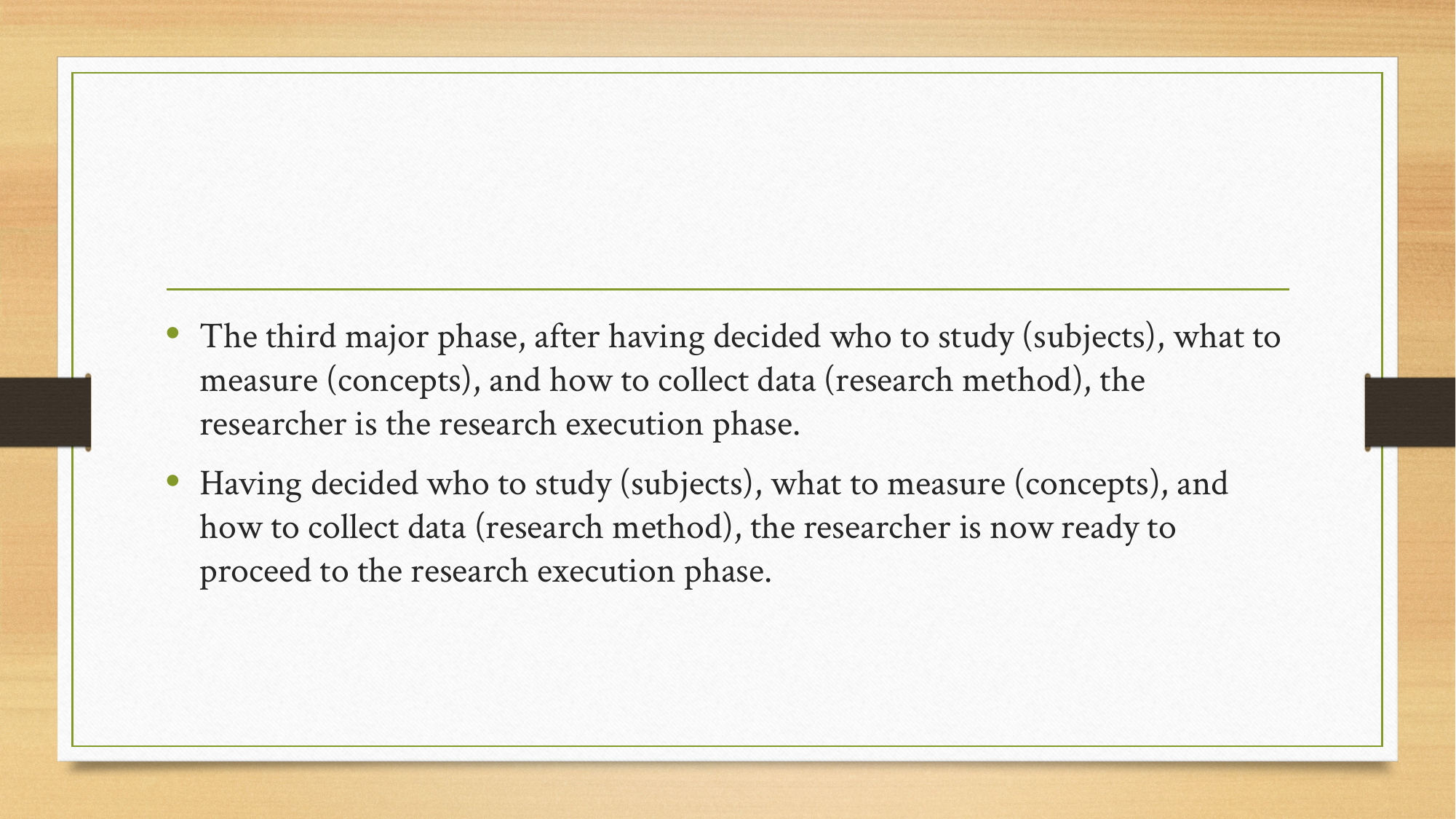

The third major phase, after having decided who to study (subjects), what to measure (concepts), and how to collect data (research method), the researcher is the research execution phase.
Having decided who to study (subjects), what to measure (concepts), and how to collect data (research method), the researcher is now ready to proceed to the research execution phase.